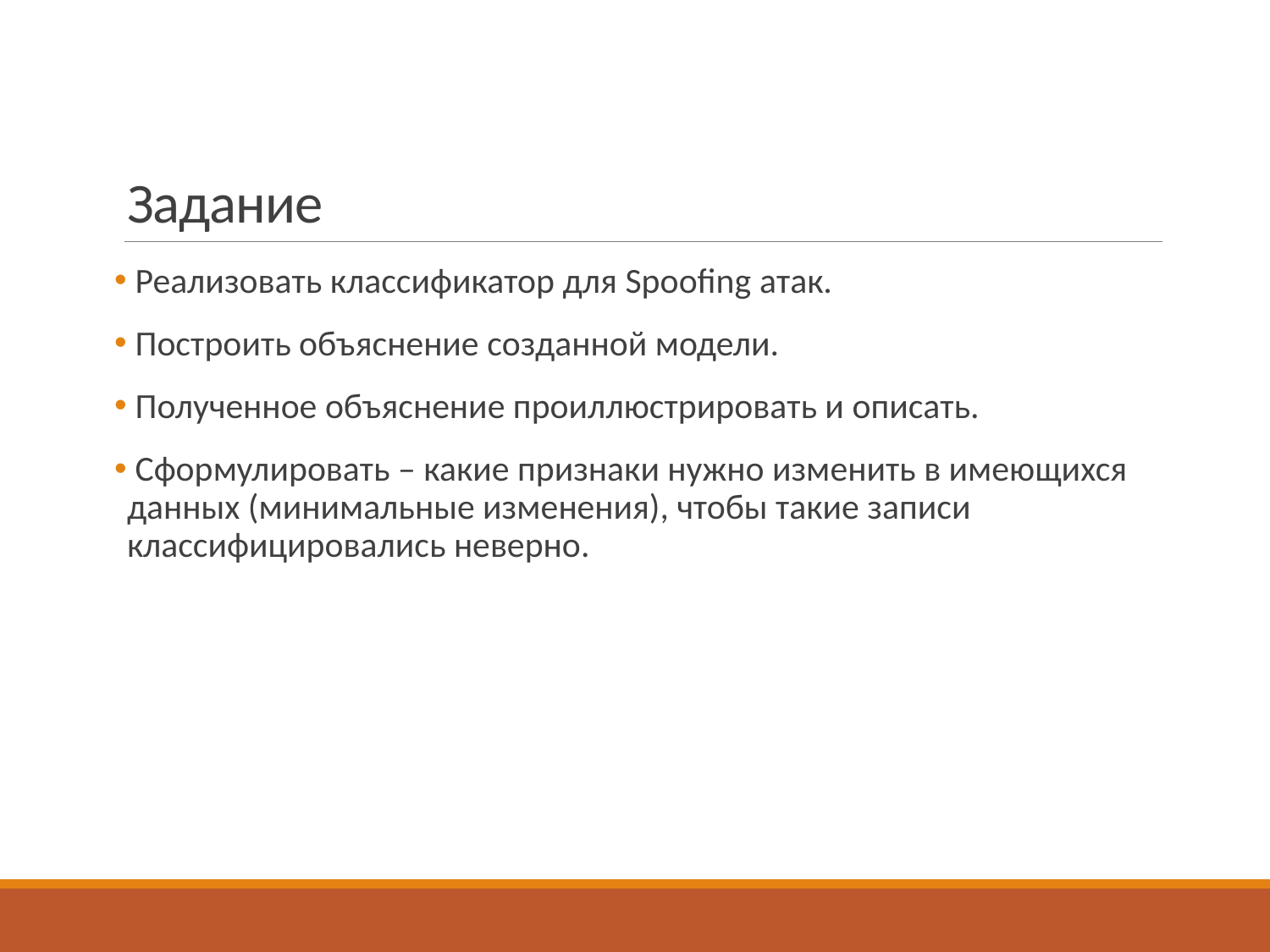

# Задание
 Реализовать классификатор для Spoofing атак.
 Построить объяснение созданной модели.
 Полученное объяснение проиллюстрировать и описать.
 Сформулировать – какие признаки нужно изменить в имеющихся данных (минимальные изменения), чтобы такие записи классифицировались неверно.